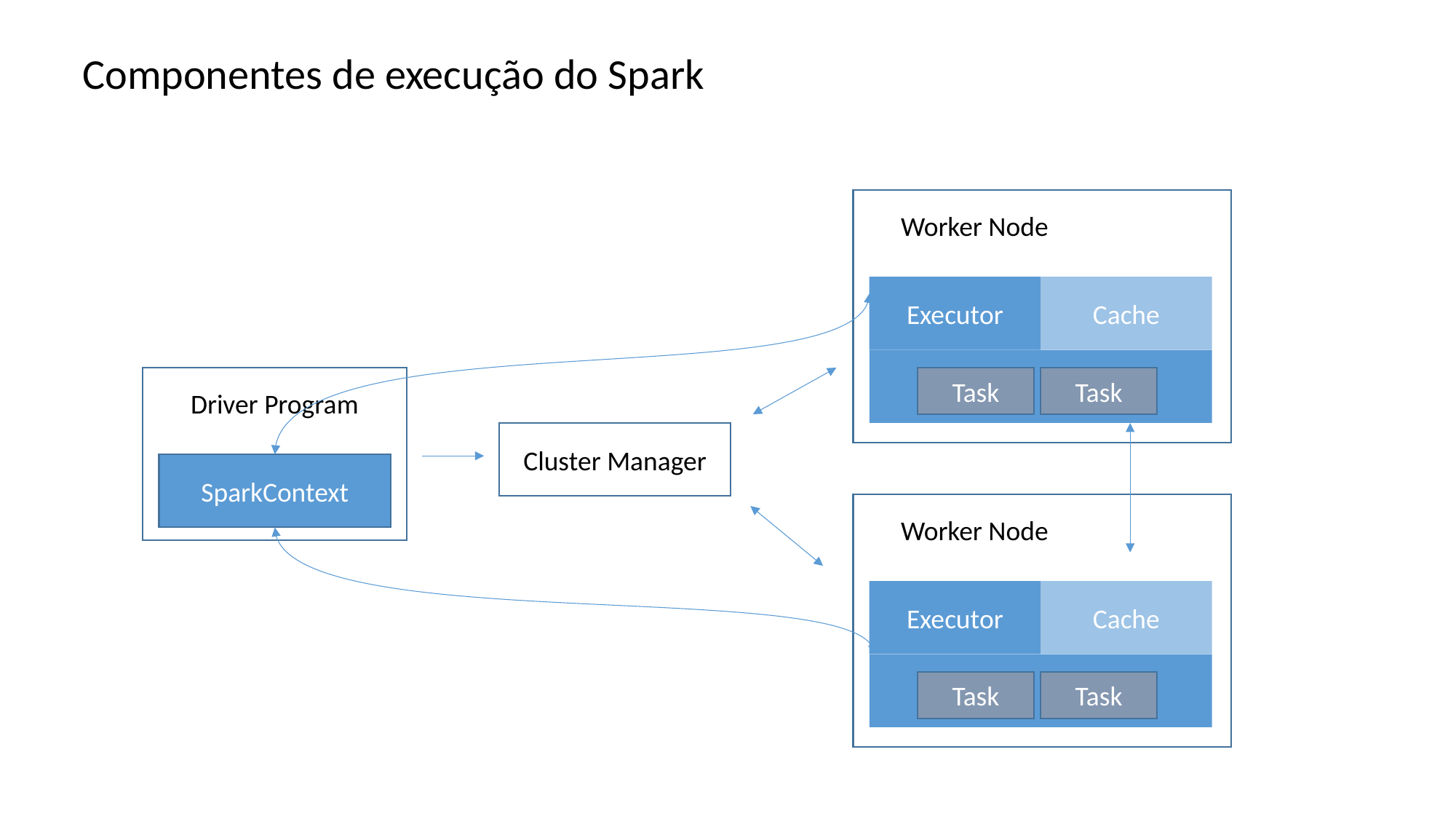

Componentes de execução do Spark

Worker Node
Cache
Executor

Task
Task
Driver Program
Cluster Manager
SparkContext

Worker Node
Cache
Executor

Task
Task